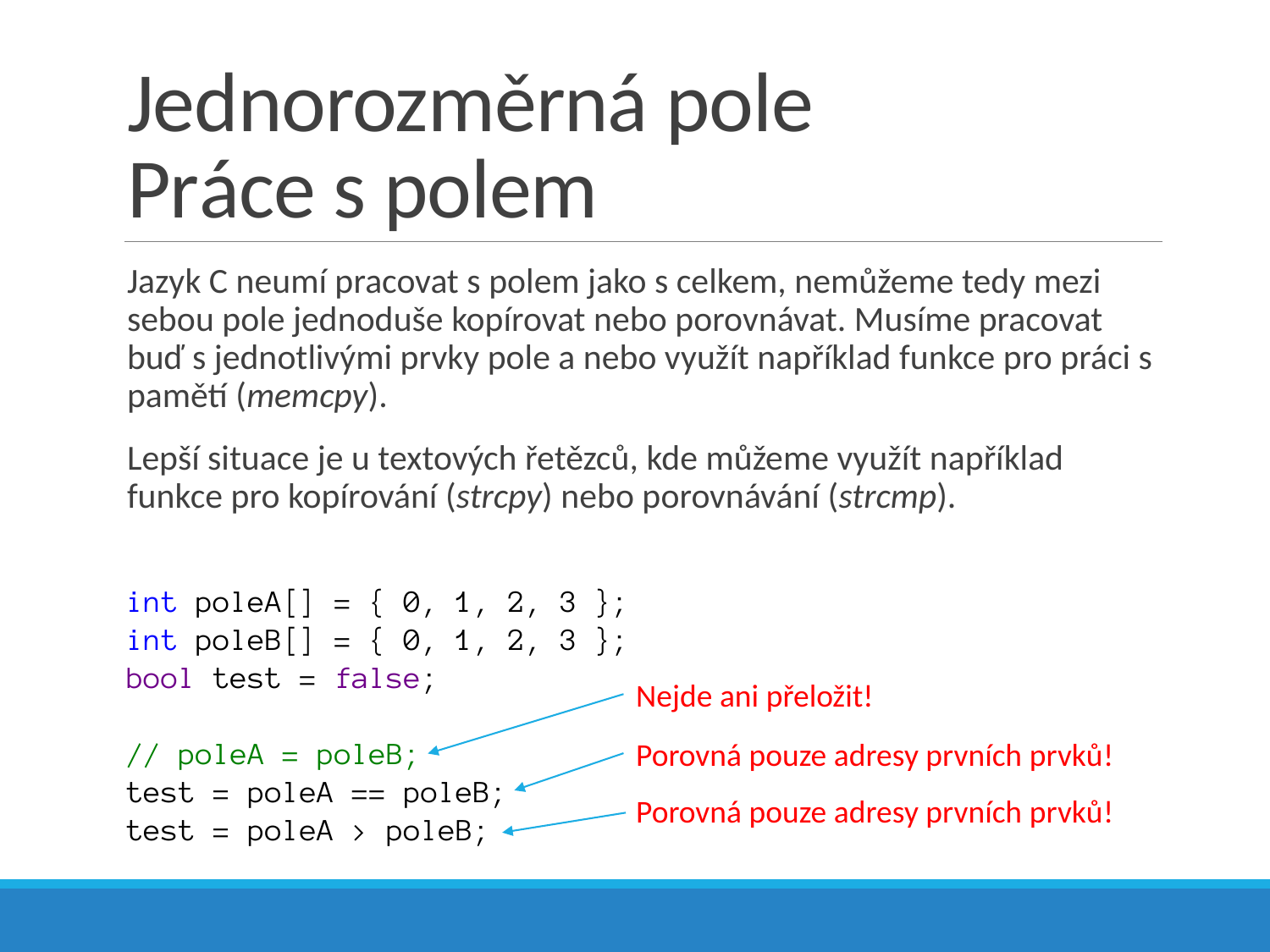

# Jednorozměrná pole Práce s polem
Jazyk C neumí pracovat s polem jako s celkem, nemůžeme tedy mezi sebou pole jednoduše kopírovat nebo porovnávat. Musíme pracovat buď s jednotlivými prvky pole a nebo využít například funkce pro práci s pamětí (memcpy).
Lepší situace je u textových řetězců, kde můžeme využít například funkce pro kopírování (strcpy) nebo porovnávání (strcmp).
int poleA[] = { 0, 1, 2, 3 };
int poleB[] = { 0, 1, 2, 3 };
bool test = false;

// poleA = poleB;
test = poleA == poleB;
test = poleA > poleB;
Nejde ani přeložit!
Porovná pouze adresy prvních prvků!
Porovná pouze adresy prvních prvků!